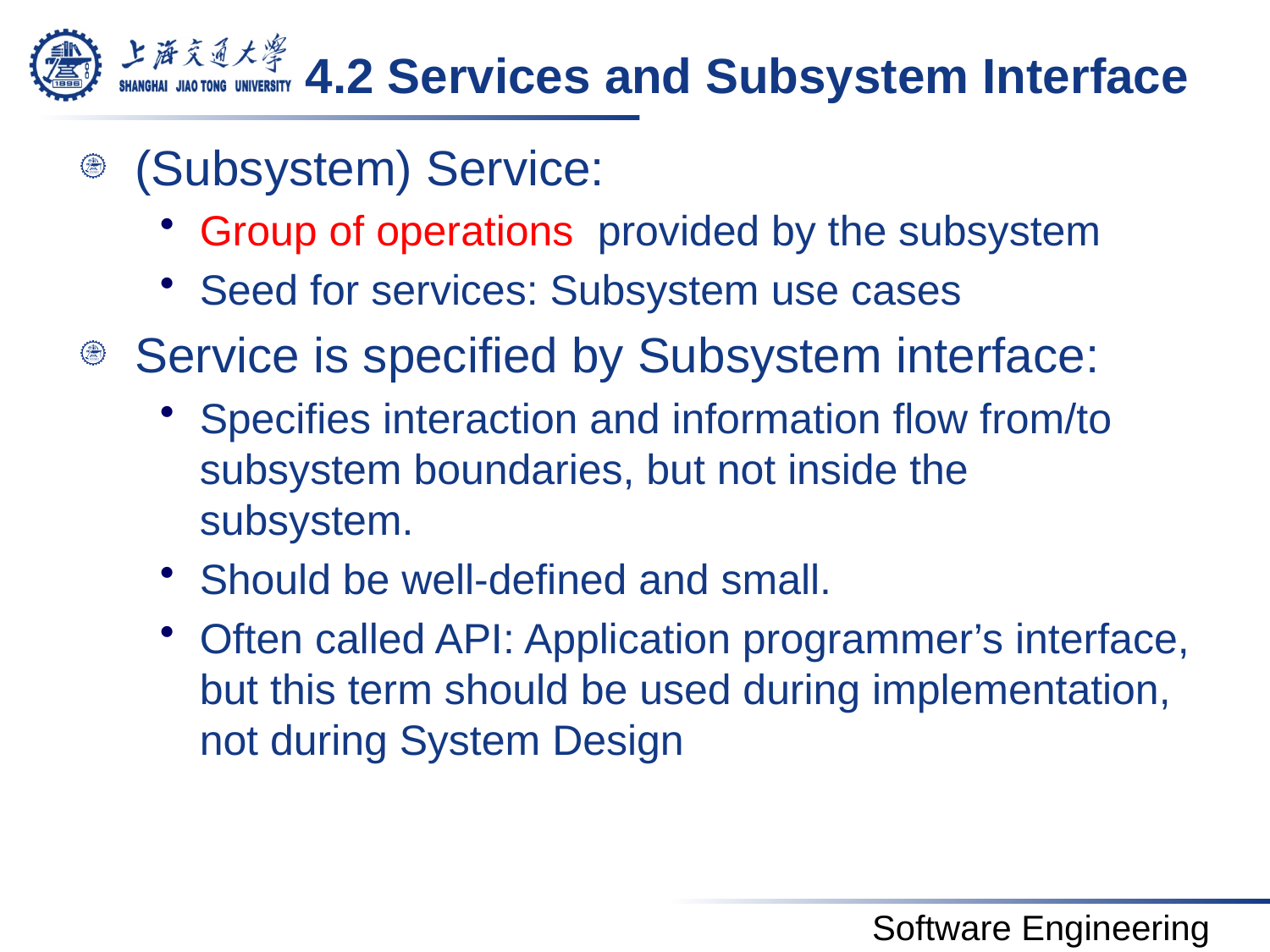

# 4.2 Services and Subsystem Interface
(Subsystem) Service:
Group of operations  provided by the subsystem
Seed for services: Subsystem use cases
Service is specified by Subsystem interface:
Specifies interaction and information flow from/to subsystem boundaries, but not inside the subsystem.
Should be well-defined and small.
Often called API: Application programmer’s interface, but this term should be used during implementation,  not during System Design